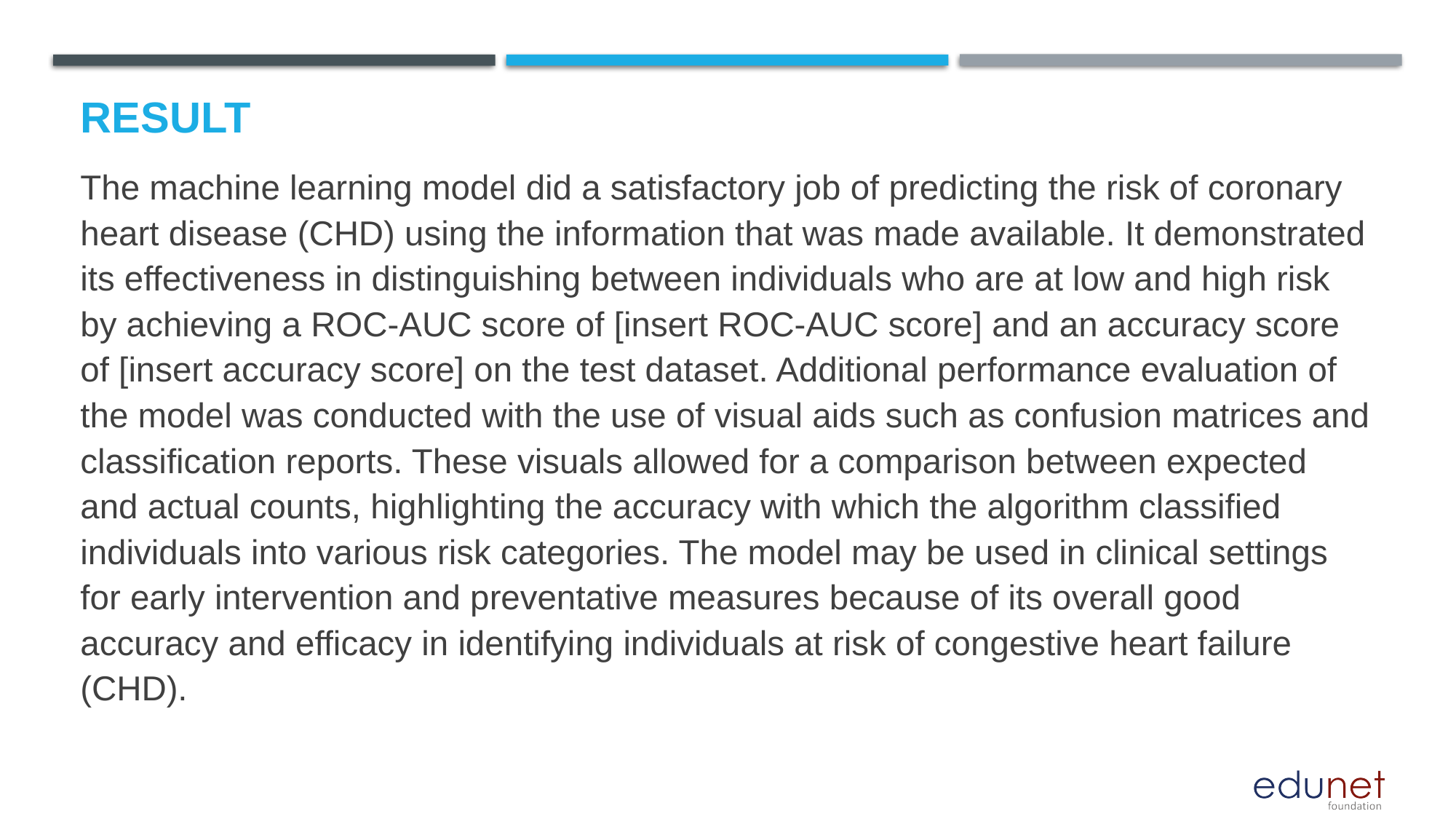

# Result
The machine learning model did a satisfactory job of predicting the risk of coronary heart disease (CHD) using the information that was made available. It demonstrated its effectiveness in distinguishing between individuals who are at low and high risk by achieving a ROC-AUC score of [insert ROC-AUC score] and an accuracy score of [insert accuracy score] on the test dataset. Additional performance evaluation of the model was conducted with the use of visual aids such as confusion matrices and classification reports. These visuals allowed for a comparison between expected and actual counts, highlighting the accuracy with which the algorithm classified individuals into various risk categories. The model may be used in clinical settings for early intervention and preventative measures because of its overall good accuracy and efficacy in identifying individuals at risk of congestive heart failure (CHD).